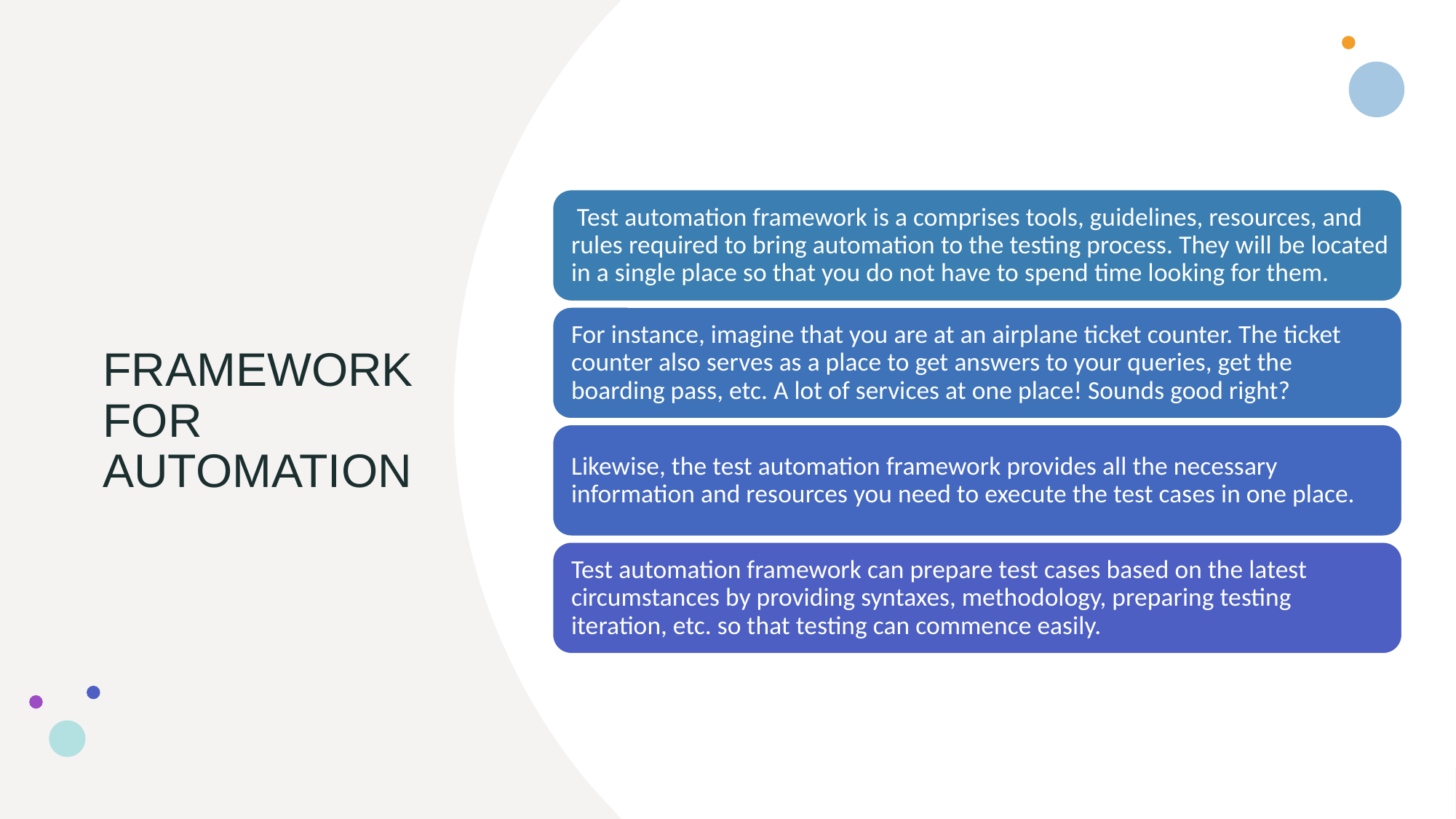

# FRAMEWORK FOR AUTOMATION
 Test automation framework is a comprises tools, guidelines, resources, and rules required to bring automation to the testing process. They will be located in a single place so that you do not have to spend time looking for them.
For instance, imagine that you are at an airplane ticket counter. The ticket counter also serves as a place to get answers to your queries, get the boarding pass, etc. A lot of services at one place! Sounds good right?
Likewise, the test automation framework provides all the necessary information and resources you need to execute the test cases in one place.
Test automation framework can prepare test cases based on the latest circumstances by providing syntaxes, methodology, preparing testing iteration, etc. so that testing can commence easily.